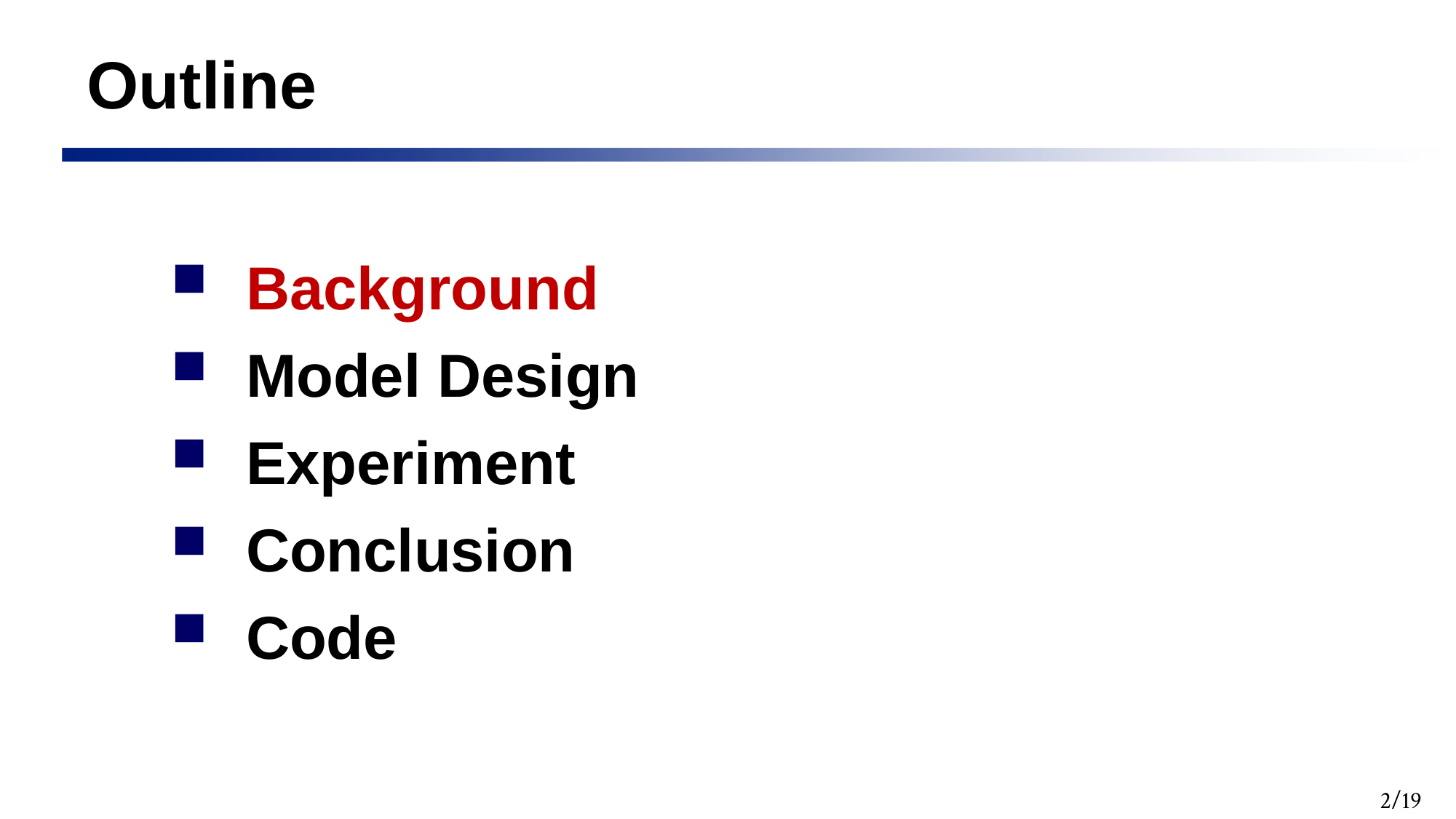

# Outline
  Background
  Model Design
  Experiment
  Conclusion
  Code